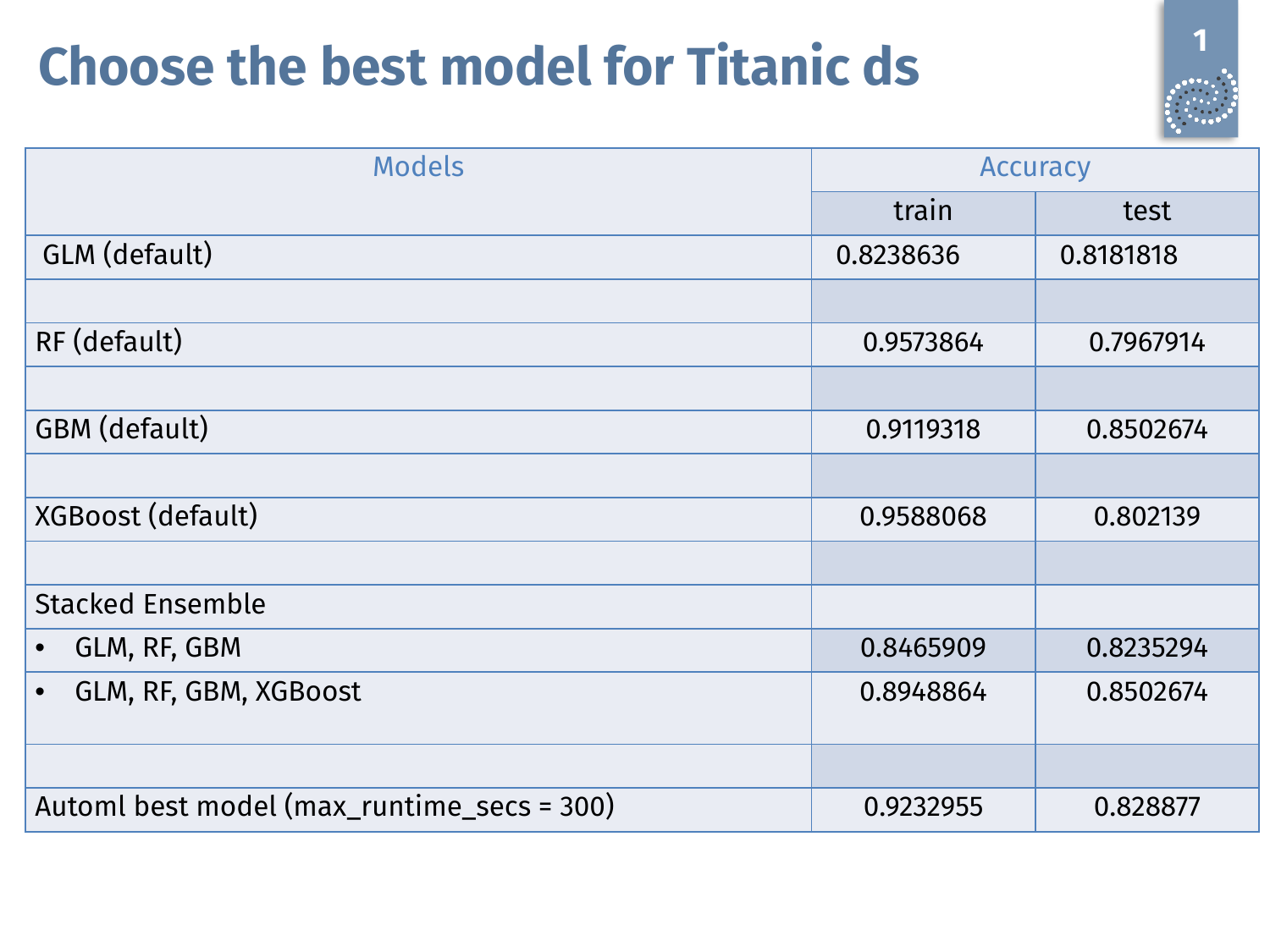

1
# Choose the best model for Titanic ds
| Models | Accuracy |  |
| --- | --- | --- |
|  | train | test |
| GLM (default) | 0.8238636 | 0.8181818 |
|  |  |  |
| RF (default) | 0.9573864 | 0.7967914 |
|  |  |  |
| GBM (default) | 0.9119318 | 0.8502674 |
|  |  |  |
| XGBoost (default) | 0.9588068 | 0.802139 |
|  |  |  |
| Stacked Ensemble |  |  |
| GLM, RF, GBM | 0.8465909 | 0.8235294 |
| GLM, RF, GBM, XGBoost | 0.8948864 | 0.8502674 |
|  |  |  |
| Automl best model (max\_runtime\_secs = 300) | 0.9232955 | 0.828877 |